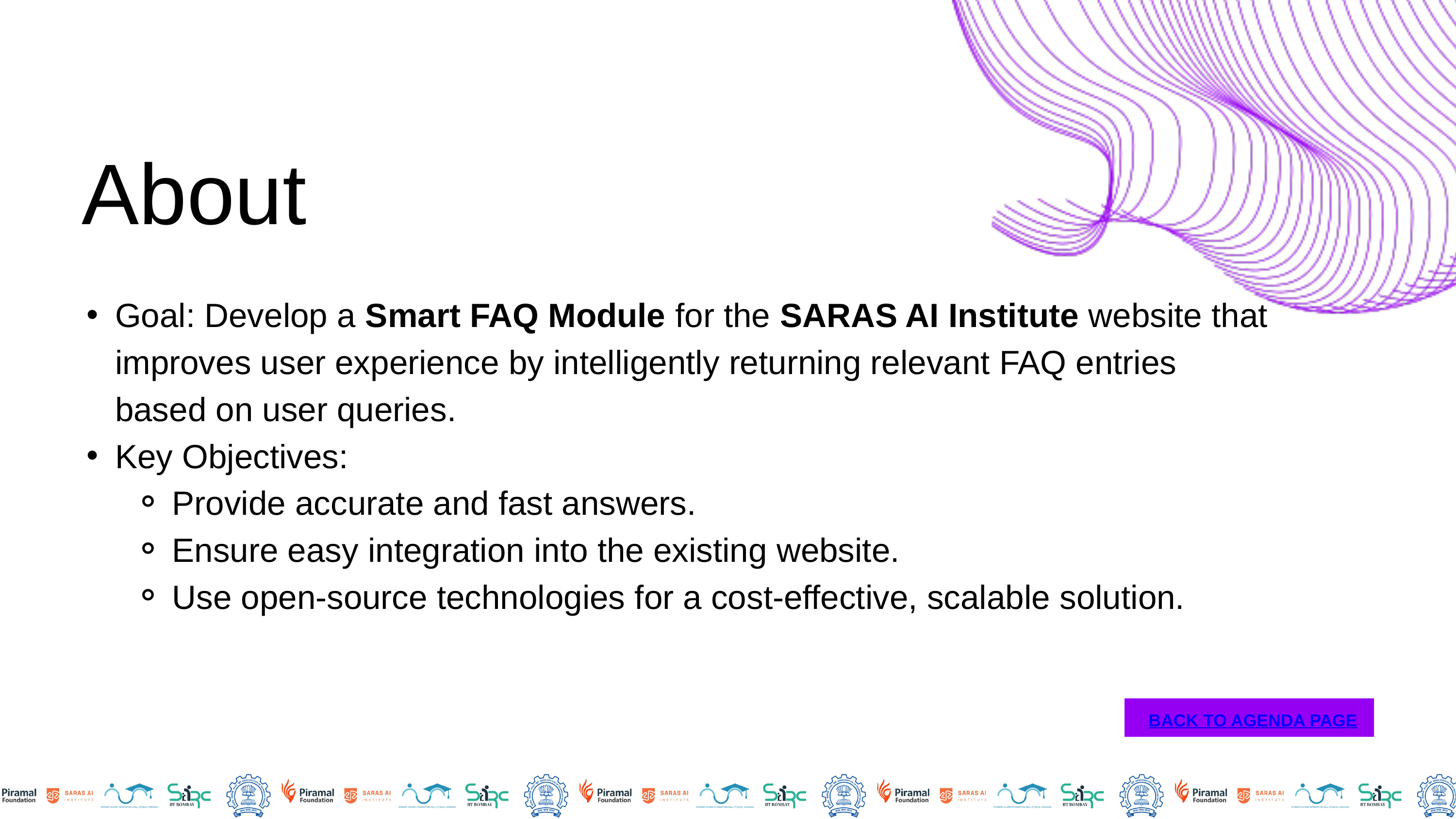

About
Goal: Develop a Smart FAQ Module for the SARAS AI Institute website that improves user experience by intelligently returning relevant FAQ entries based on user queries.
Key Objectives:
Provide accurate and fast answers.
Ensure easy integration into the existing website.
Use open-source technologies for a cost-effective, scalable solution.

BACK TO AGENDA PAGE